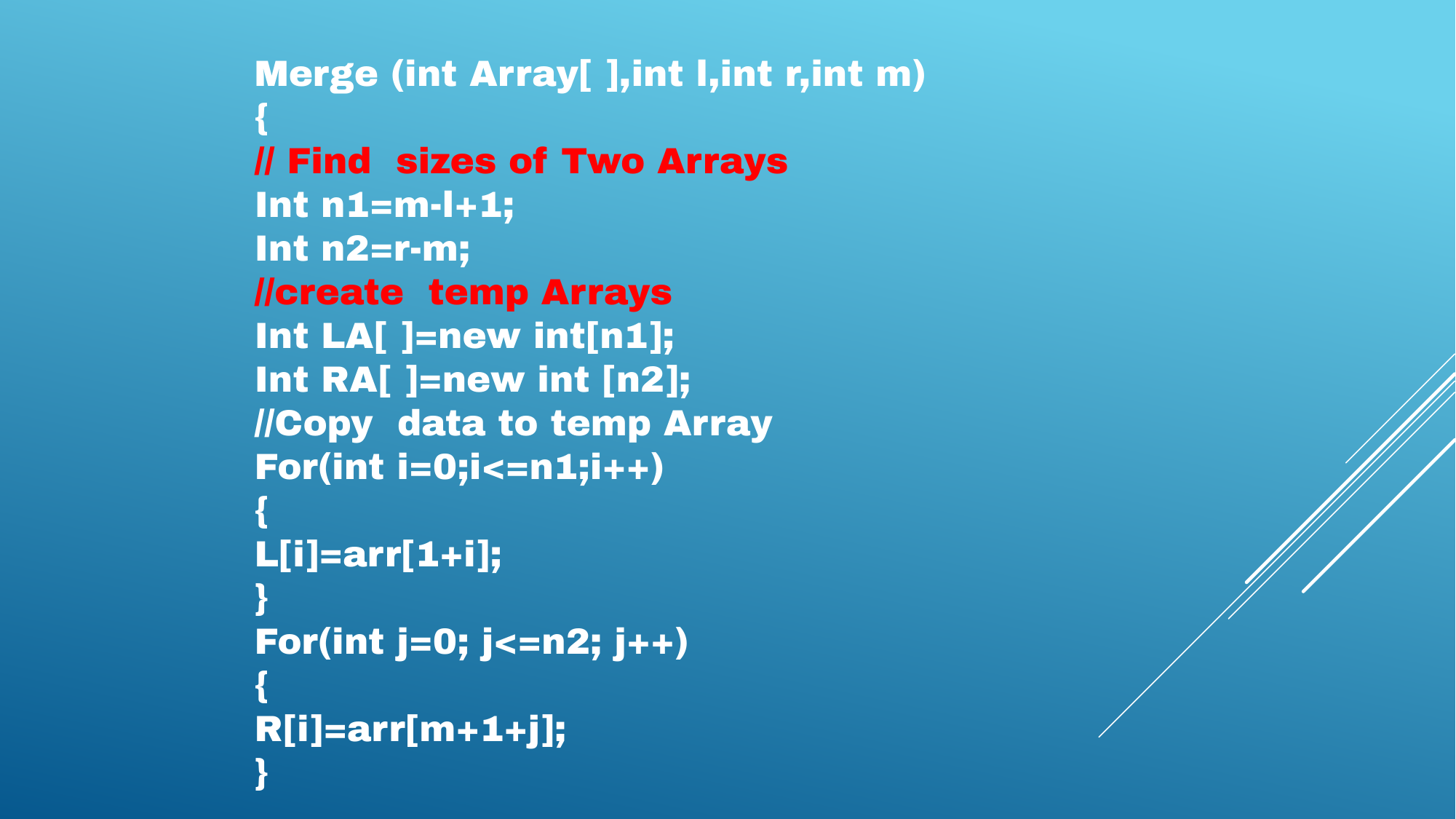

Merge (int Array[ ],int l,int r,int m)
{
// Find  sizes of Two Arrays
Int n1=m-l+1;
Int n2=r-m;
//create  temp Arrays
Int LA[ ]=new int[n1];
Int RA[ ]=new int [n2];
//Copy  data to temp Array
For(int i=0;i<=n1;i++)
{
L[i]=arr[1+i];
}
For(int j=0; j<=n2; j++)
{
R[i]=arr[m+1+j];
}